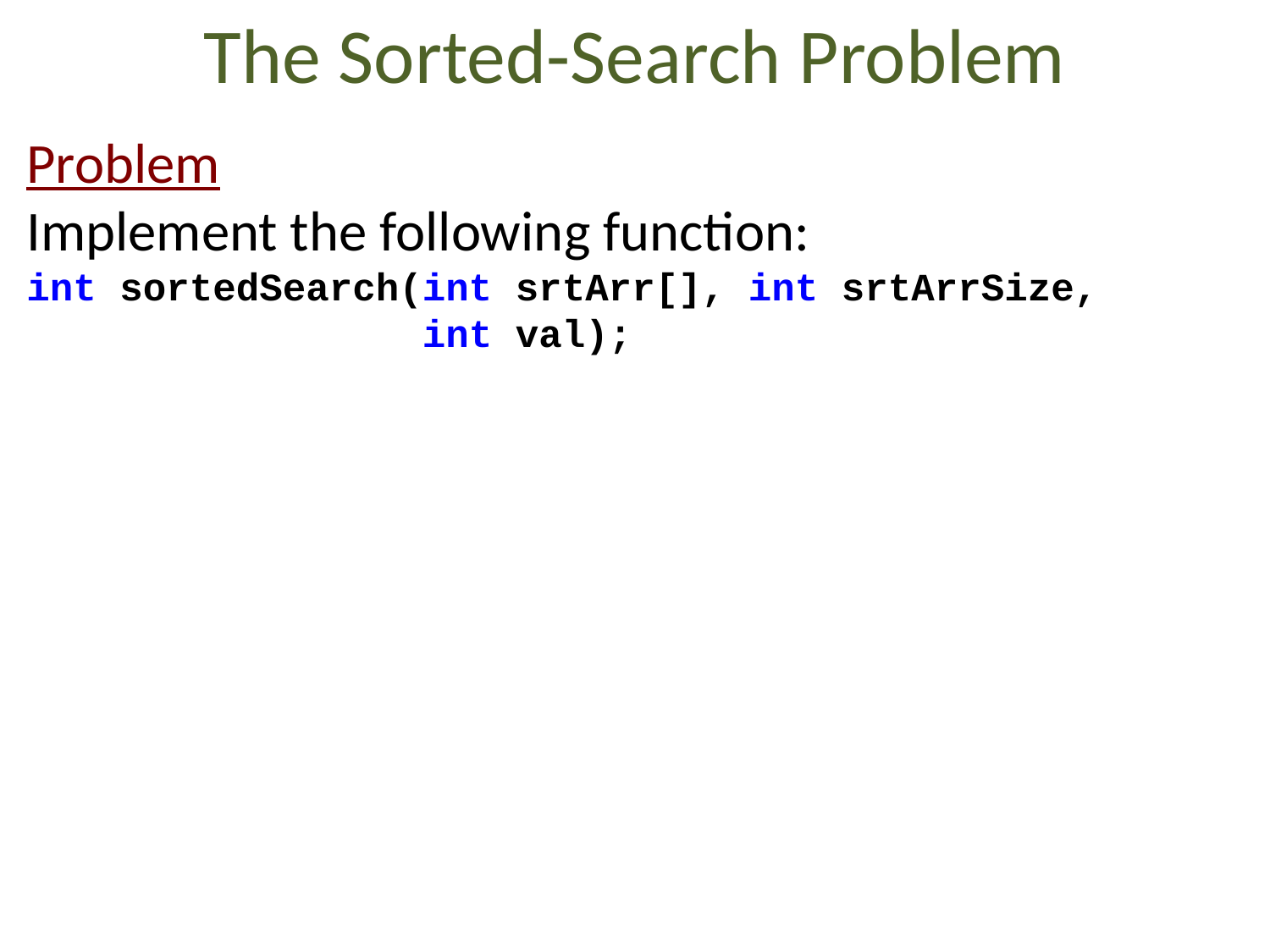

# The Sorted-Search Problem
Problem
Implement the following function:
int sortedSearch(int srtArr[], int srtArrSize,
                 int val);